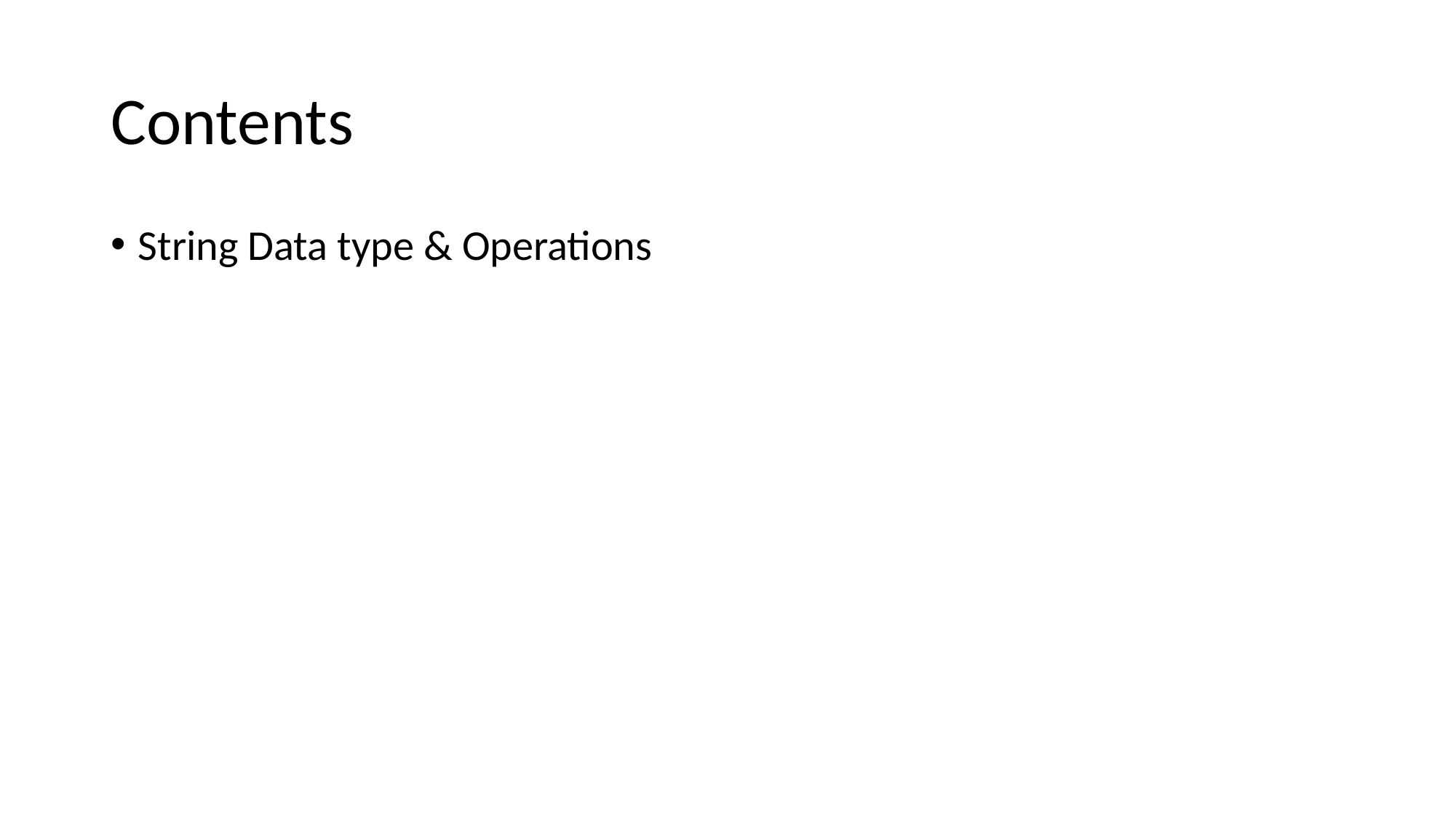

# Contents
String Data type & Operations